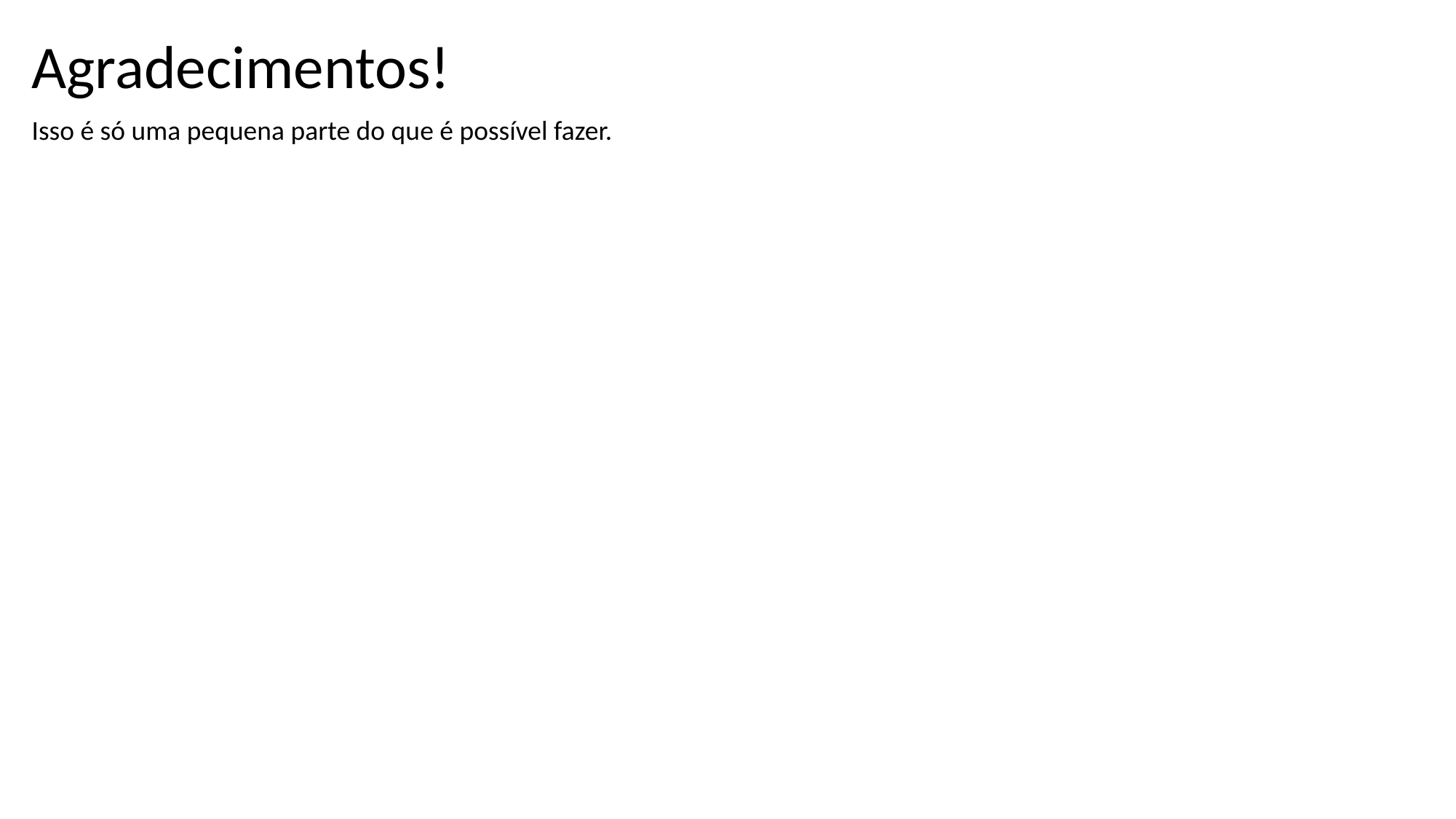

Agradecimentos!
Isso é só uma pequena parte do que é possível fazer.